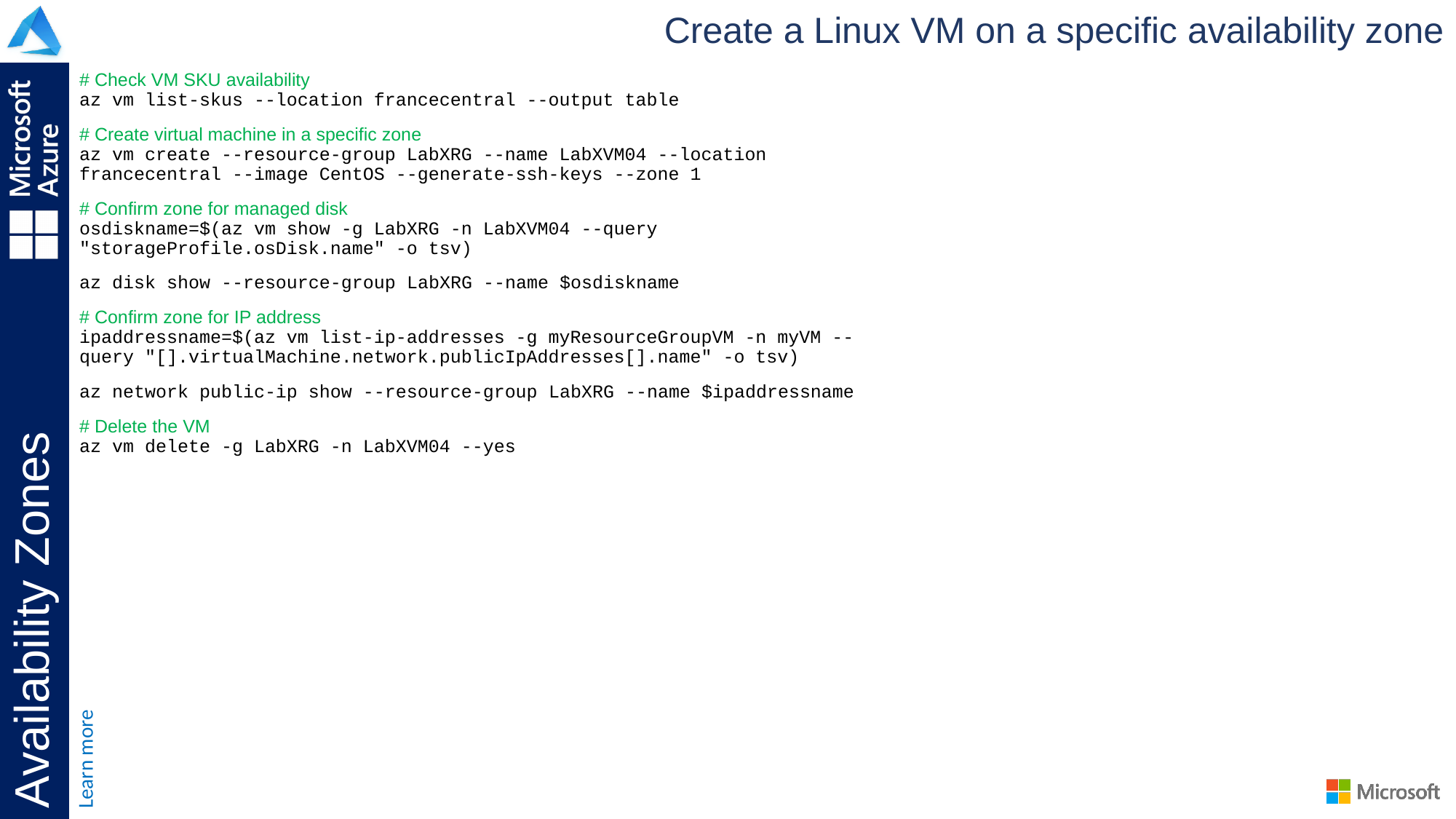

Create a Linux VM on a specific availability zone
# Check VM SKU availability az vm list-skus --location francecentral --output table
# Create virtual machine in a specific zone az vm create --resource-group LabXRG --name LabXVM04 --location francecentral --image CentOS --generate-ssh-keys --zone 1
# Confirm zone for managed disk osdiskname=$(az vm show -g LabXRG -n LabXVM04 --query "storageProfile.osDisk.name" -o tsv)
az disk show --resource-group LabXRG --name $osdiskname
# Confirm zone for IP address ipaddressname=$(az vm list-ip-addresses -g myResourceGroupVM -n myVM --query "[].virtualMachine.network.publicIpAddresses[].name" -o tsv)
az network public-ip show --resource-group LabXRG --name $ipaddressname
# Delete the VM az vm delete -g LabXRG -n LabXVM04 --yes

# Availability Zones